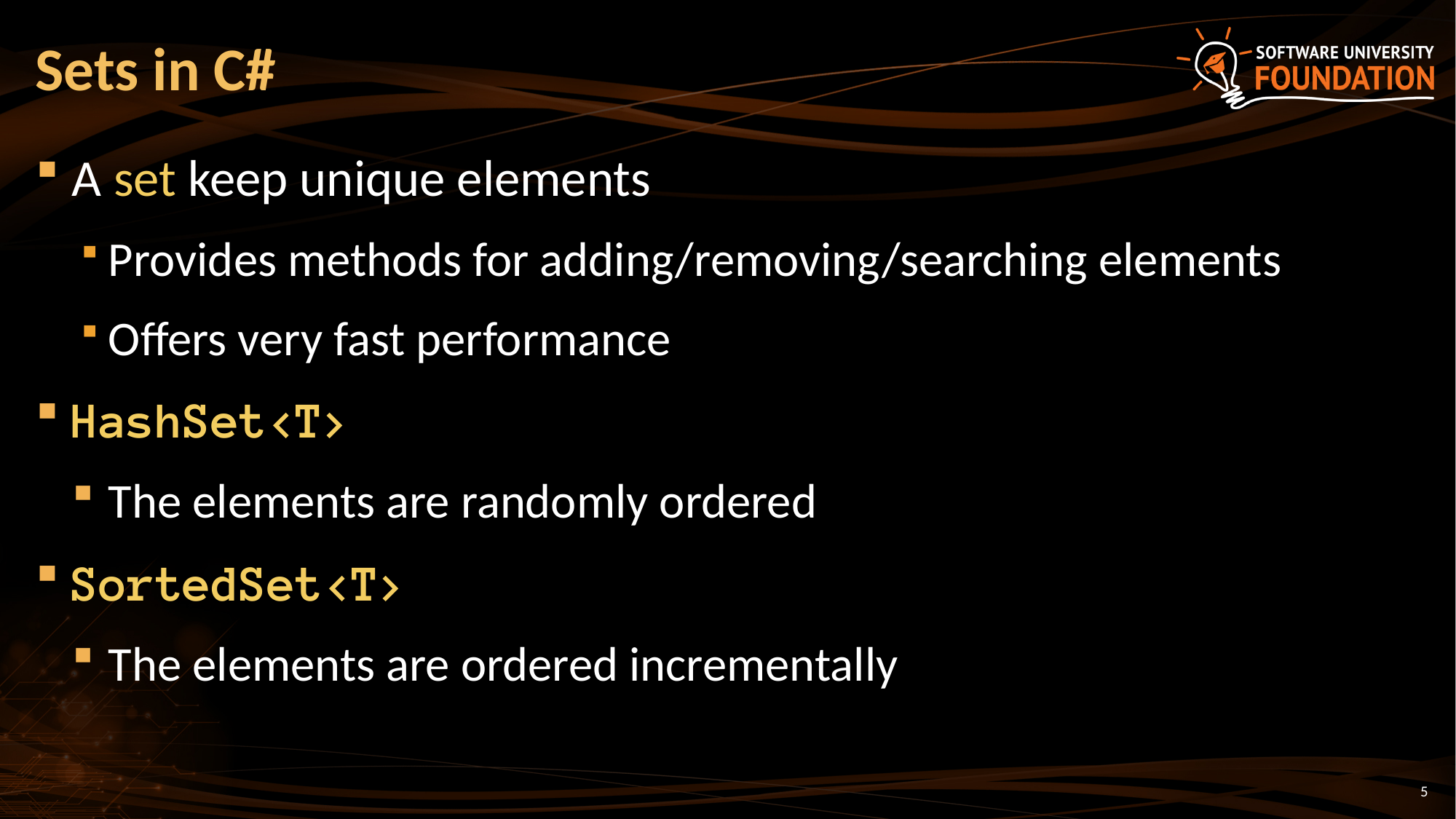

# Sets in C#
A set keep unique elements
Provides methods for adding/removing/searching elements
Offers very fast performance
HashSet<T>
The elements are randomly ordered
SortedSet<T>
The elements are ordered incrementally
5